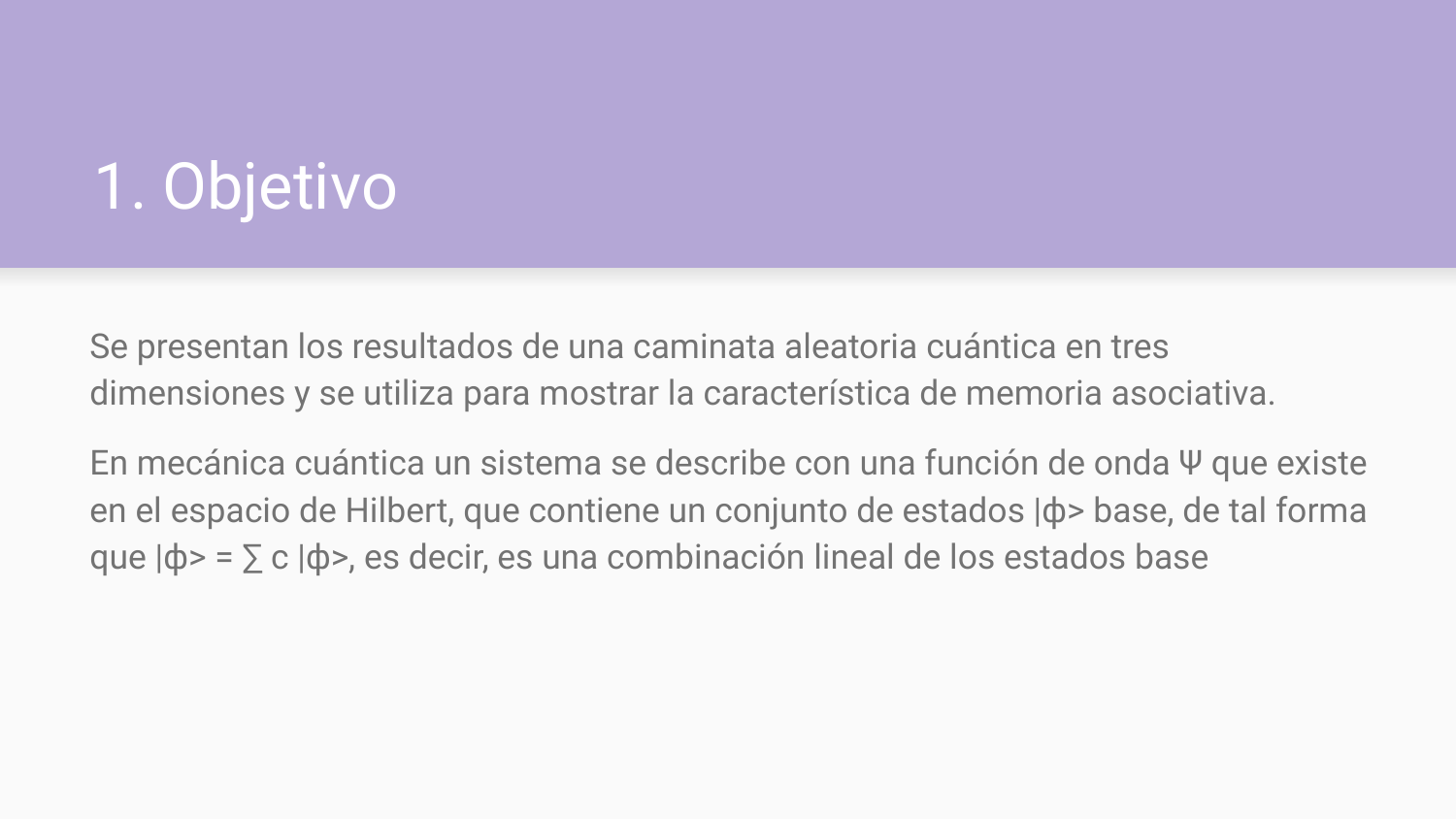

# Objetivo
Se presentan los resultados de una caminata aleatoria cuántica en tres dimensiones y se utiliza para mostrar la característica de memoria asociativa.
En mecánica cuántica un sistema se describe con una función de onda Ψ que existe en el espacio de Hilbert, que contiene un conjunto de estados |ф> base, de tal forma que |ф> = ∑ c |ф>, es decir, es una combinación lineal de los estados base